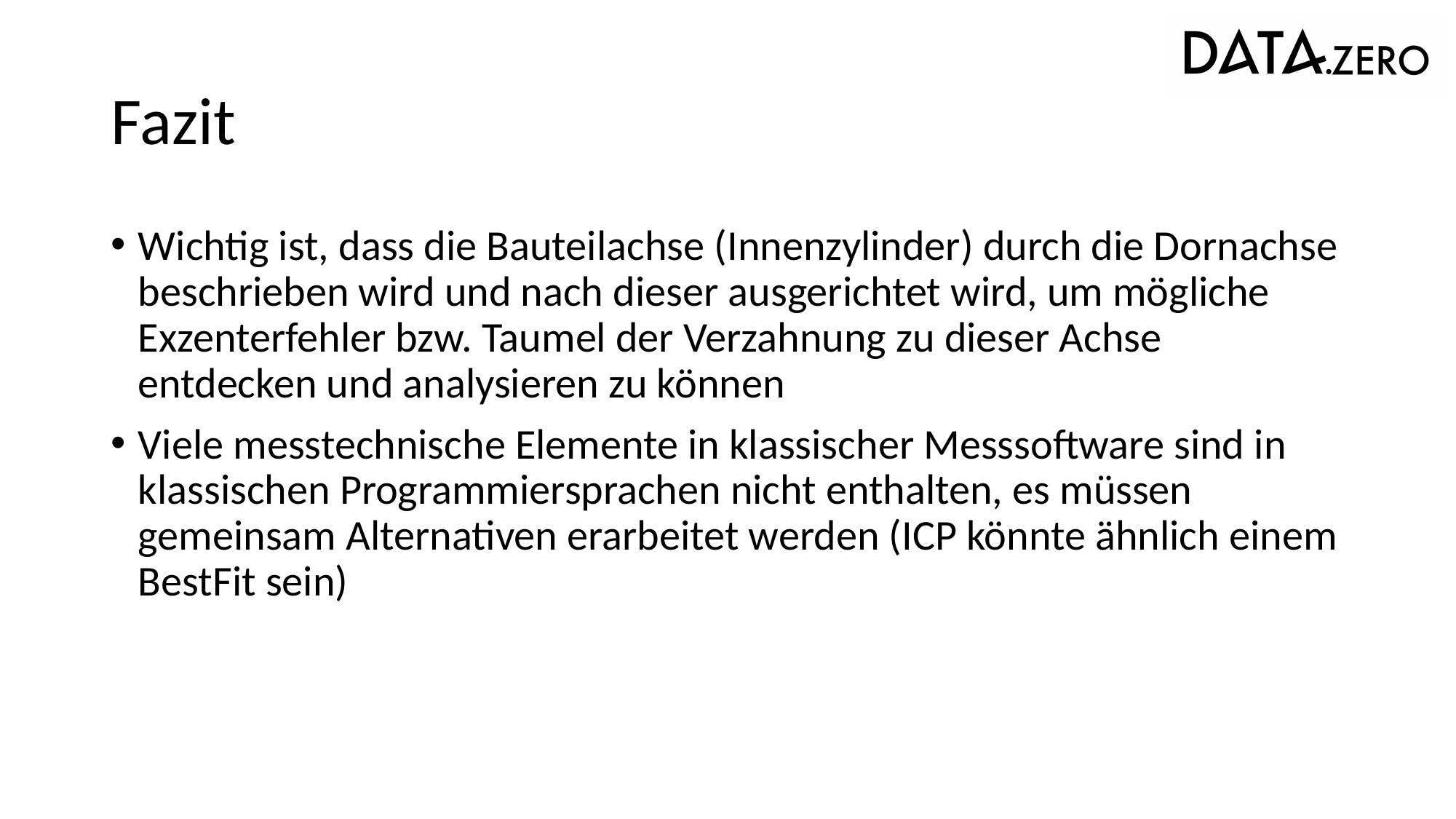

# Fazit
Wichtig ist, dass die Bauteilachse (Innenzylinder) durch die Dornachse beschrieben wird und nach dieser ausgerichtet wird, um mögliche Exzenterfehler bzw. Taumel der Verzahnung zu dieser Achse entdecken und analysieren zu können
Viele messtechnische Elemente in klassischer Messsoftware sind in klassischen Programmiersprachen nicht enthalten, es müssen gemeinsam Alternativen erarbeitet werden (ICP könnte ähnlich einem BestFit sein)